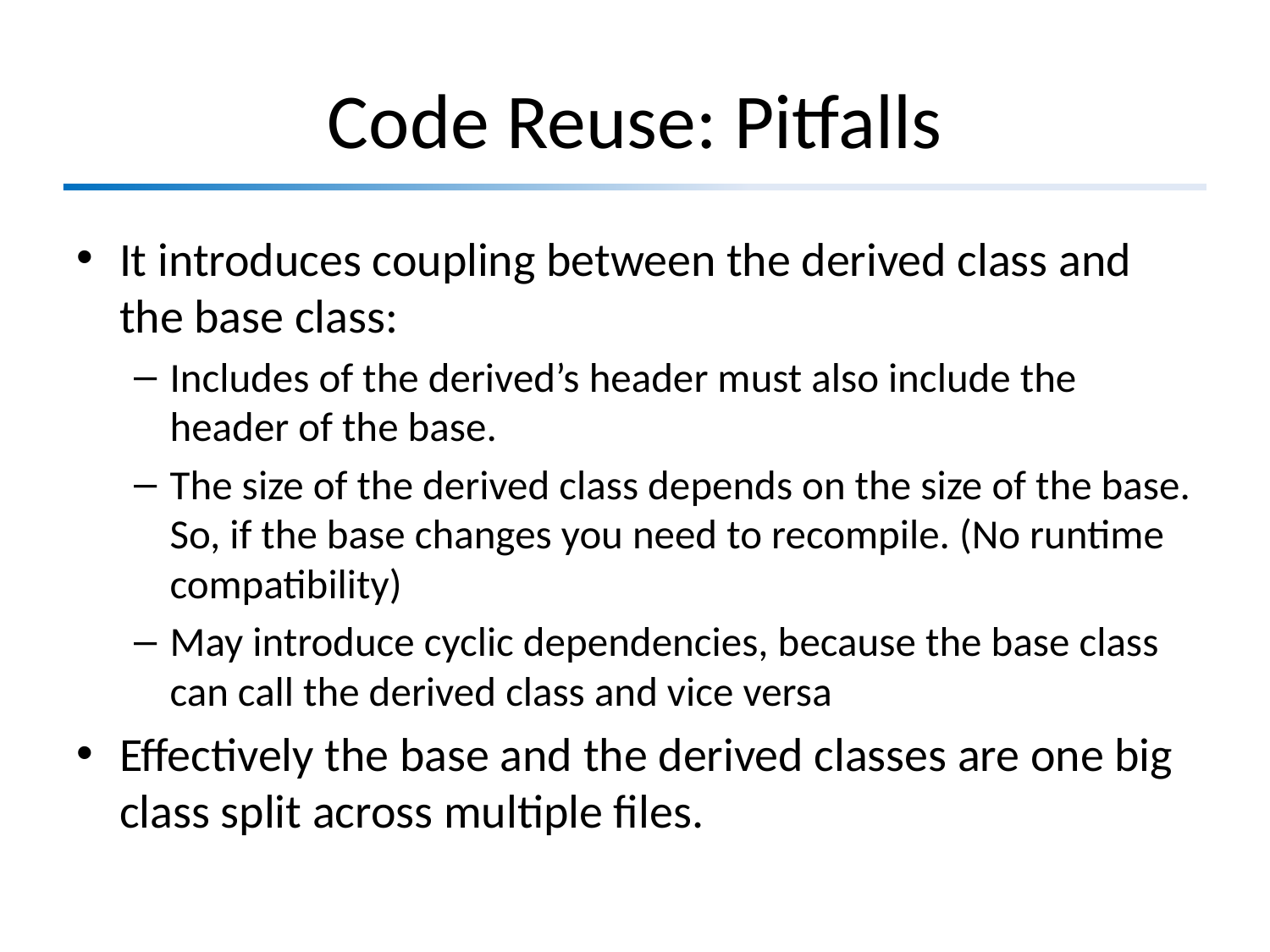

# Code Reuse: Pitfalls
It introduces coupling between the derived class and the base class:
Includes of the derived’s header must also include the header of the base.
The size of the derived class depends on the size of the base. So, if the base changes you need to recompile. (No runtime compatibility)
May introduce cyclic dependencies, because the base class can call the derived class and vice versa
Effectively the base and the derived classes are one big class split across multiple files.